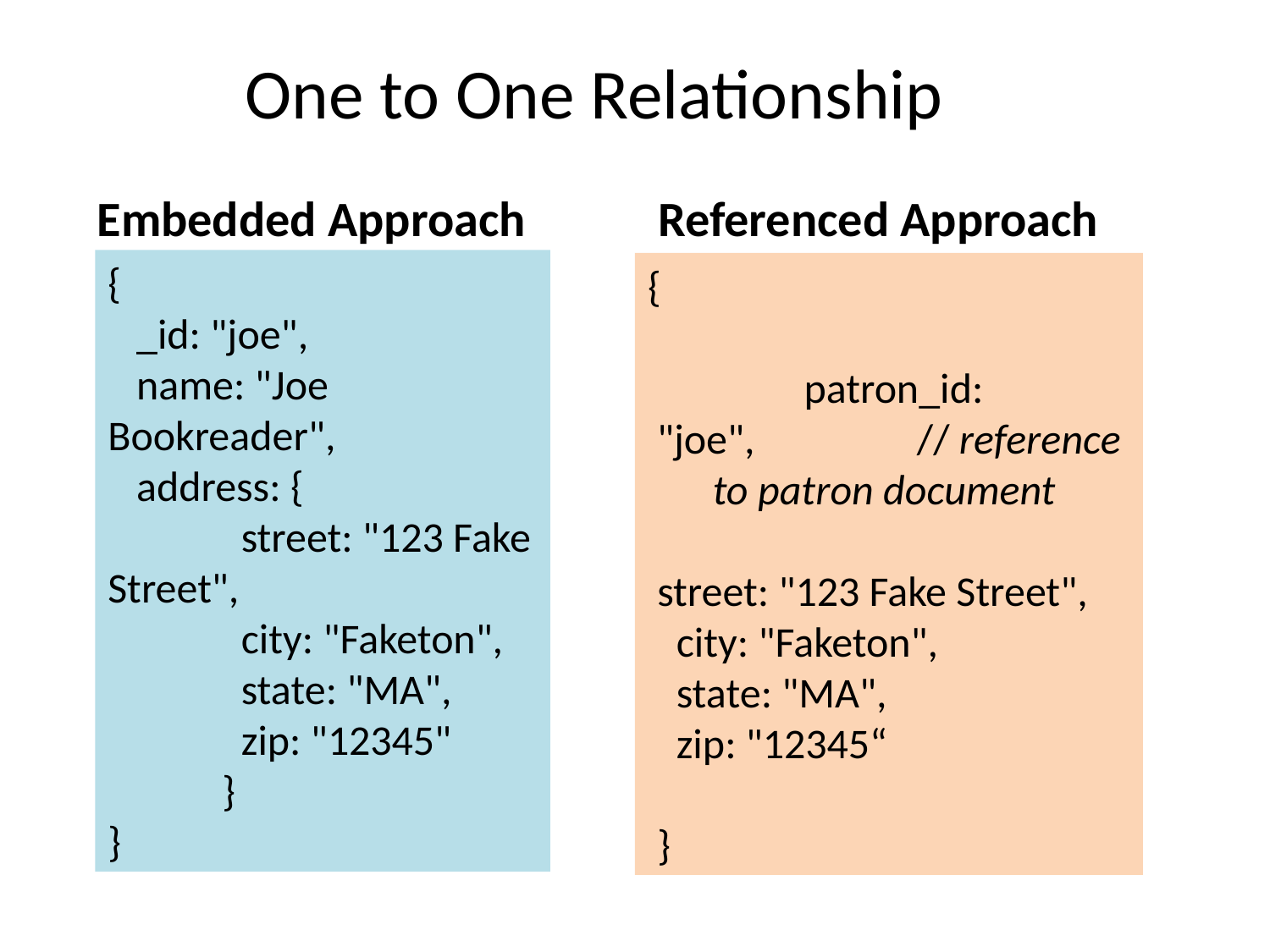

One to One Relationship
Embedded Approach
Referenced Approach
{
   _id: "joe",
   name: "Joe Bookreader",
   address: {
              street: "123 Fake Street",
              city: "Faketon",
              state: "MA",
              zip: "12345"
            }
}
{

 patron_id: "joe",                 // reference to patron document

 street: "123 Fake Street",
   city: "Faketon",
   state: "MA",
   zip: "12345“

 }